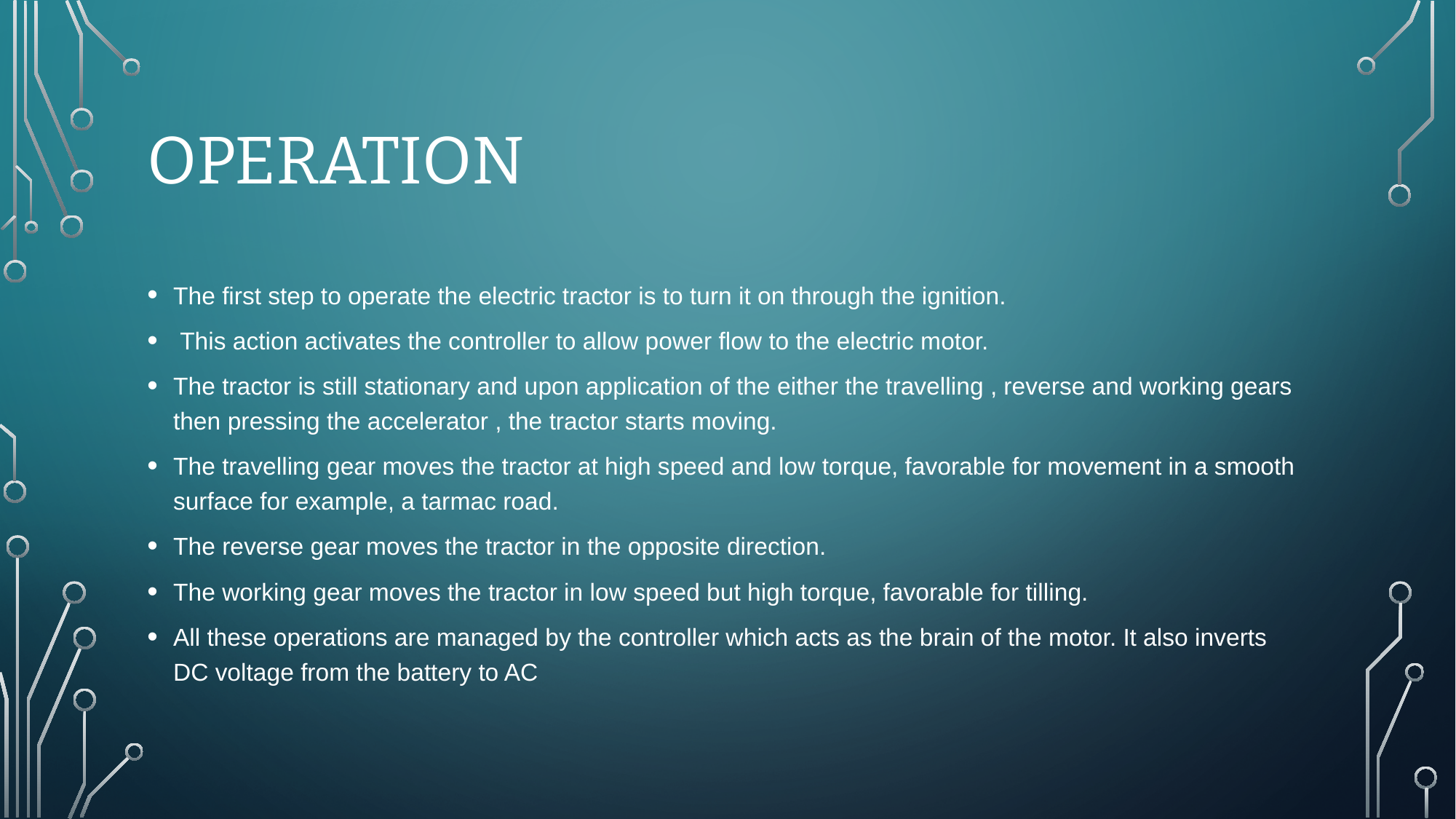

# OPERATION
The first step to operate the electric tractor is to turn it on through the ignition.
 This action activates the controller to allow power flow to the electric motor.
The tractor is still stationary and upon application of the either the travelling , reverse and working gears  then pressing the accelerator , the tractor starts moving.
The travelling gear moves the tractor at high speed and low torque, favorable for movement in a smooth surface for example, a tarmac road.
The reverse gear moves the tractor in the opposite direction.
The working gear moves the tractor in low speed but high torque, favorable for tilling.
All these operations are managed by the controller which acts as the brain of the motor. It also inverts DC voltage from the battery to AC